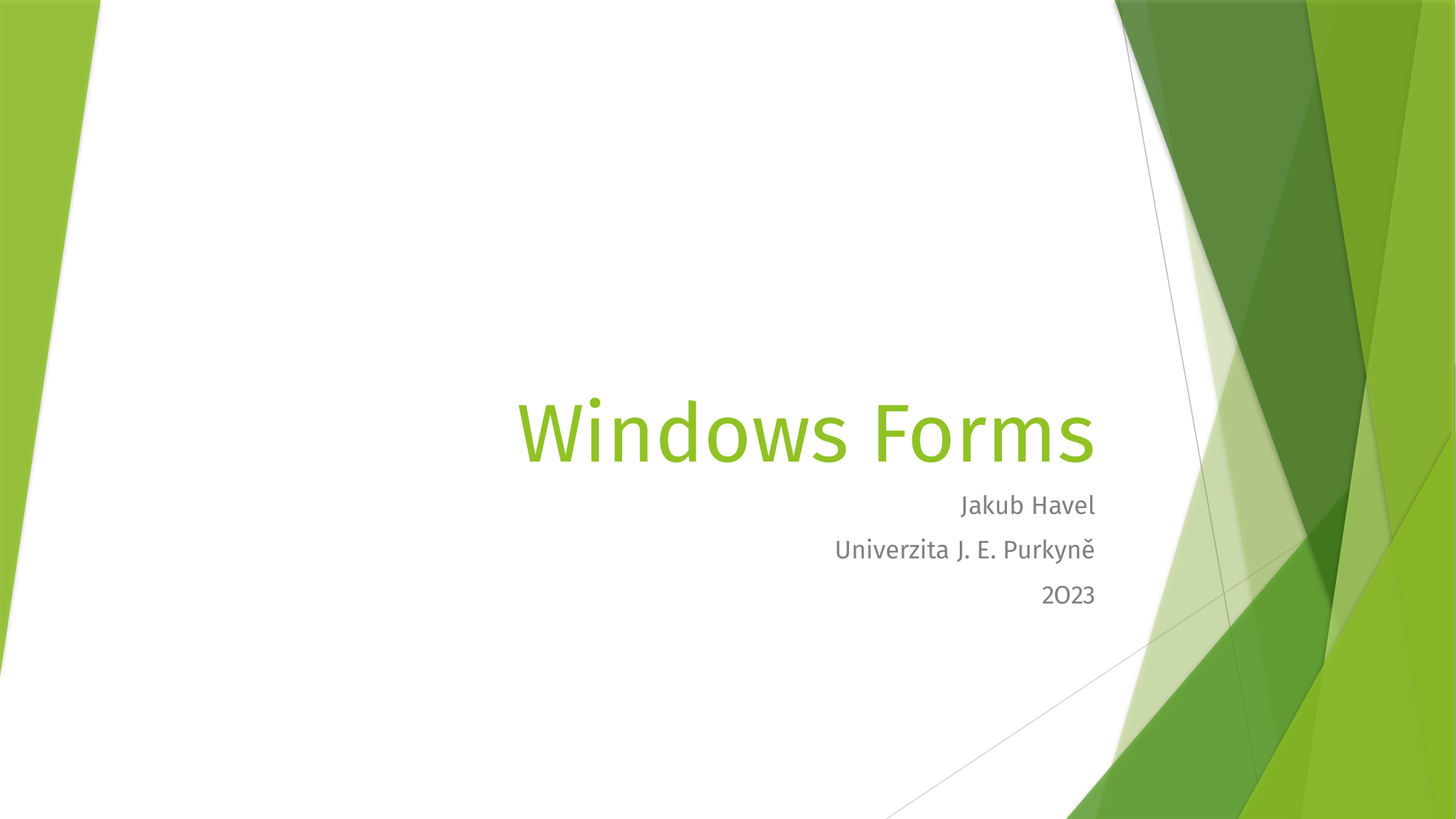

# Windows Forms
Jakub Havel
Univerzita J. E. Purkyně
2O23